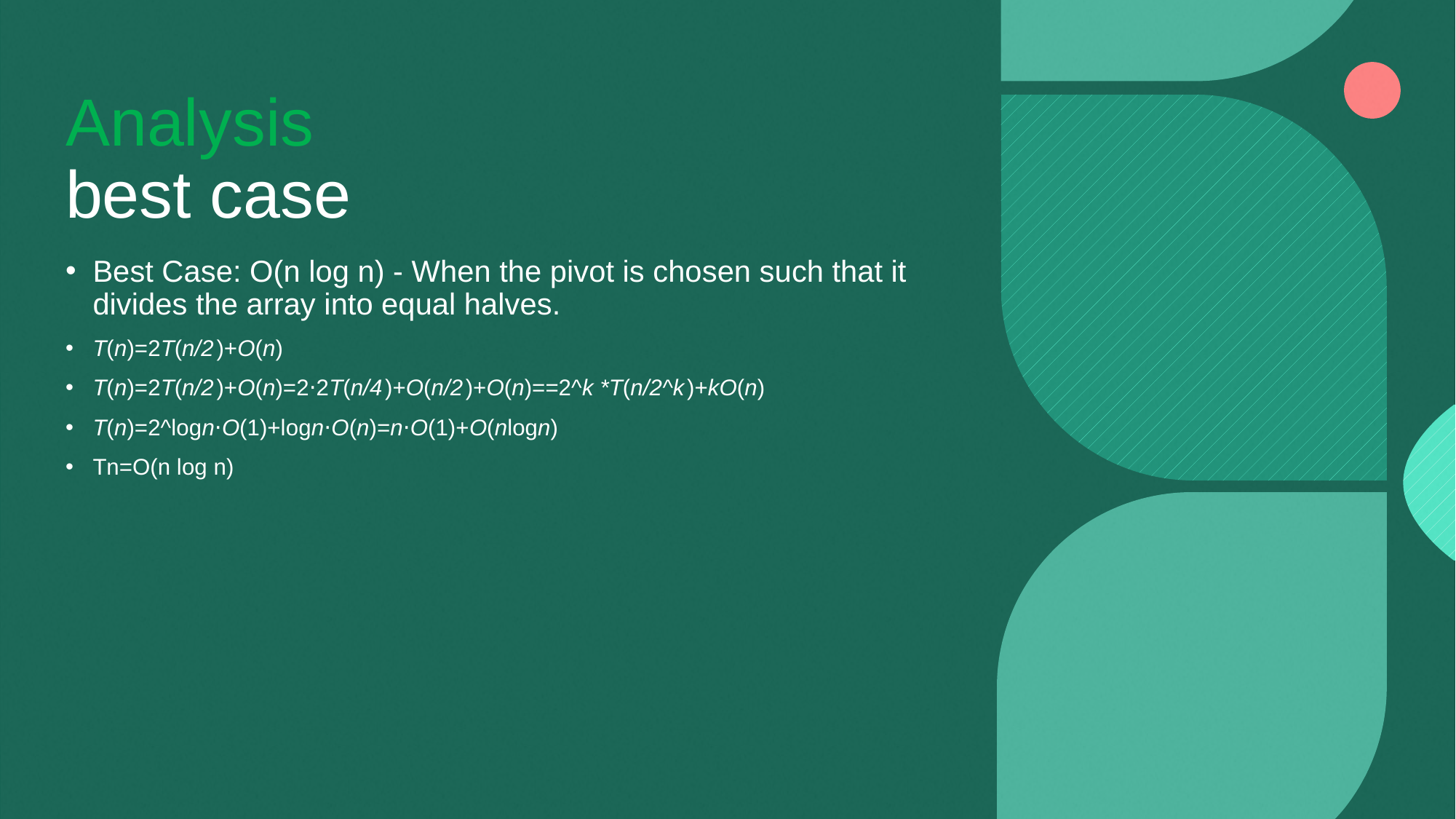

# Analysis  best case
Best Case: O(n log n) - When the pivot is chosen such that it divides the array into equal halves.
T(n)=2T(n/2 )+O(n)
T(n)=2T(n/2 )+O(n)=2⋅2T(n/4 )+O(n/2 )+O(n)==2^k *T(n/2^k )+kO(n)
T(n)=2^logn⋅O(1)+logn⋅O(n)=n⋅O(1)+O(nlogn)
Tn=O(n log n)